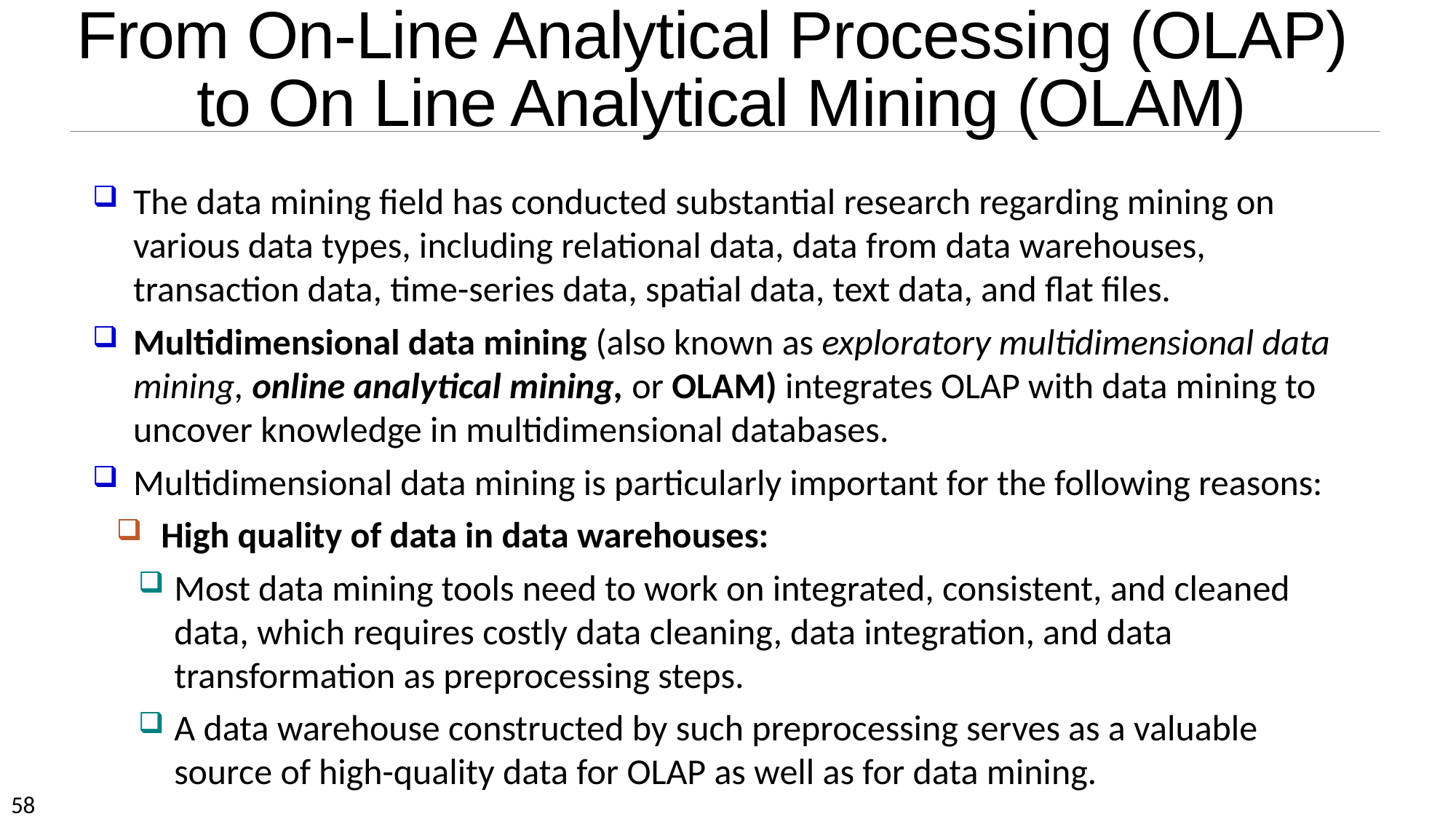

# From On-Line Analytical Processing (OLAP) to On Line Analytical Mining (OLAM)
The data mining field has conducted substantial research regarding mining on various data types, including relational data, data from data warehouses, transaction data, time-series data, spatial data, text data, and flat files.
Multidimensional data mining (also known as exploratory multidimensional data mining, online analytical mining, or OLAM) integrates OLAP with data mining to uncover knowledge in multidimensional databases.
Multidimensional data mining is particularly important for the following reasons:
High quality of data in data warehouses:
Most data mining tools need to work on integrated, consistent, and cleaned data, which requires costly data cleaning, data integration, and data transformation as preprocessing steps.
A data warehouse constructed by such preprocessing serves as a valuable source of high-quality data for OLAP as well as for data mining.